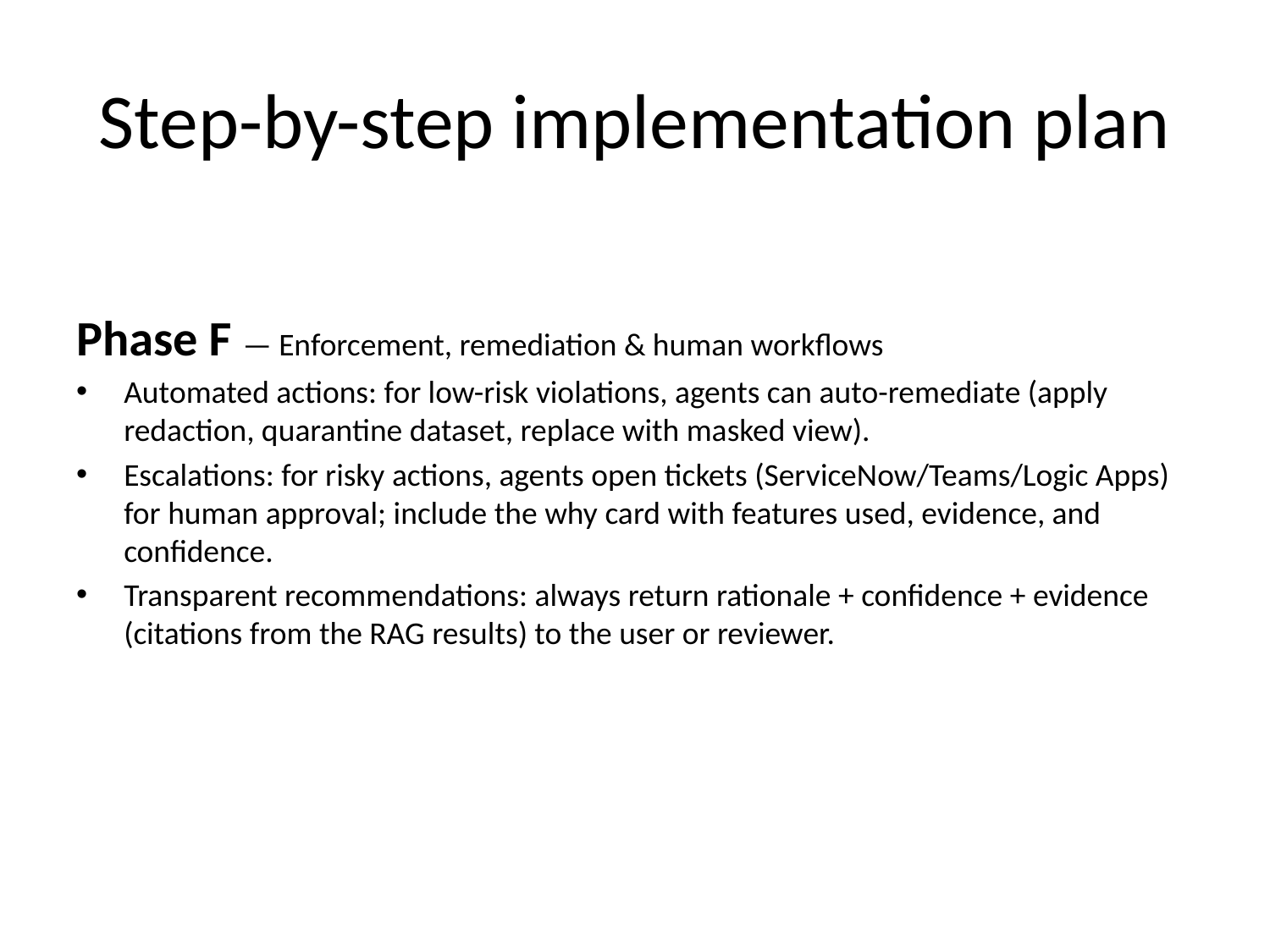

# Step-by-step implementation plan

Phase F — Enforcement, remediation & human workflows
Automated actions: for low-risk violations, agents can auto-remediate (apply redaction, quarantine dataset, replace with masked view).
Escalations: for risky actions, agents open tickets (ServiceNow/Teams/Logic Apps) for human approval; include the why card with features used, evidence, and confidence.
Transparent recommendations: always return rationale + confidence + evidence (citations from the RAG results) to the user or reviewer.